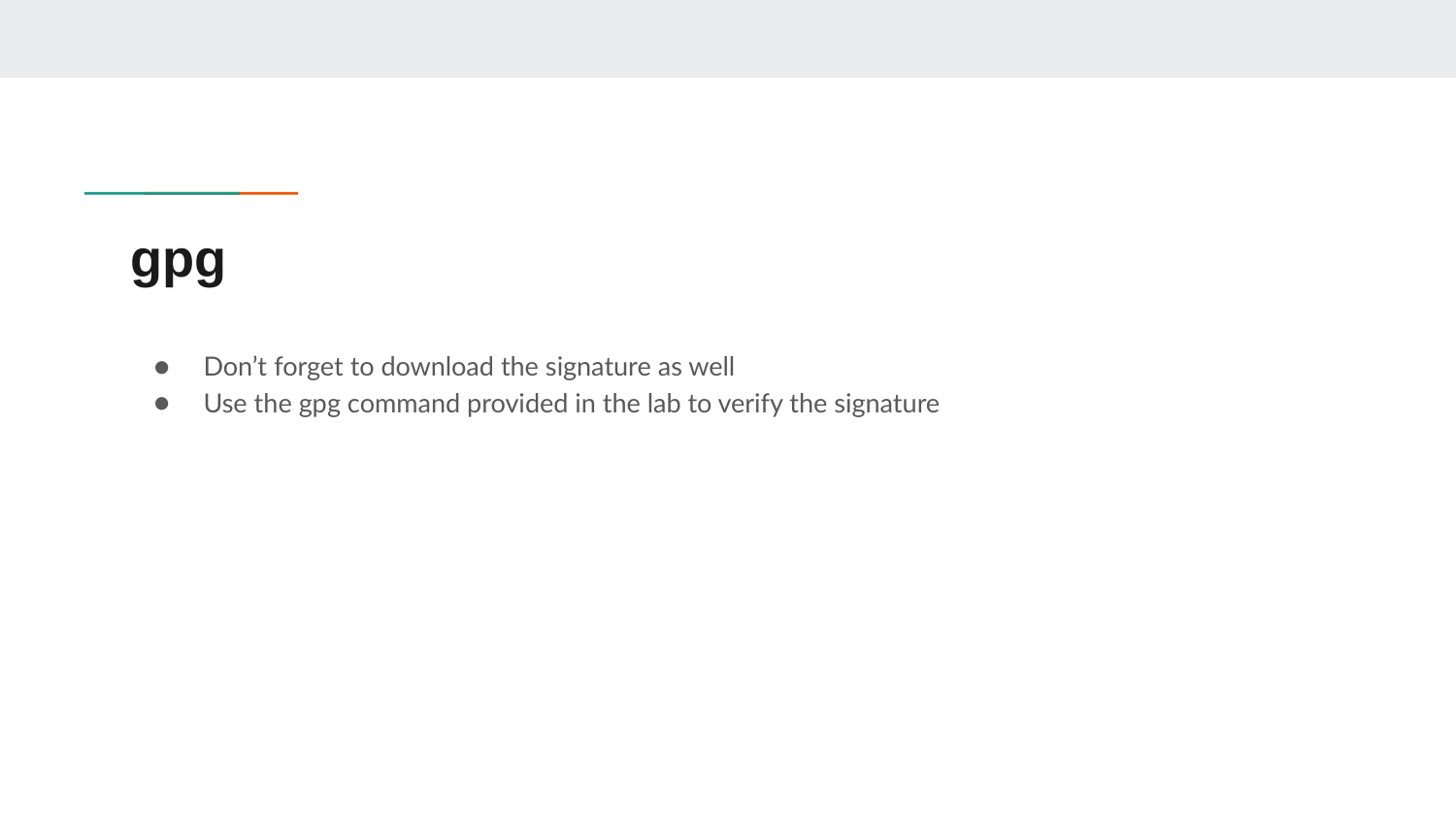

# gpg
Don’t forget to download the signature as well
Use the gpg command provided in the lab to verify the signature